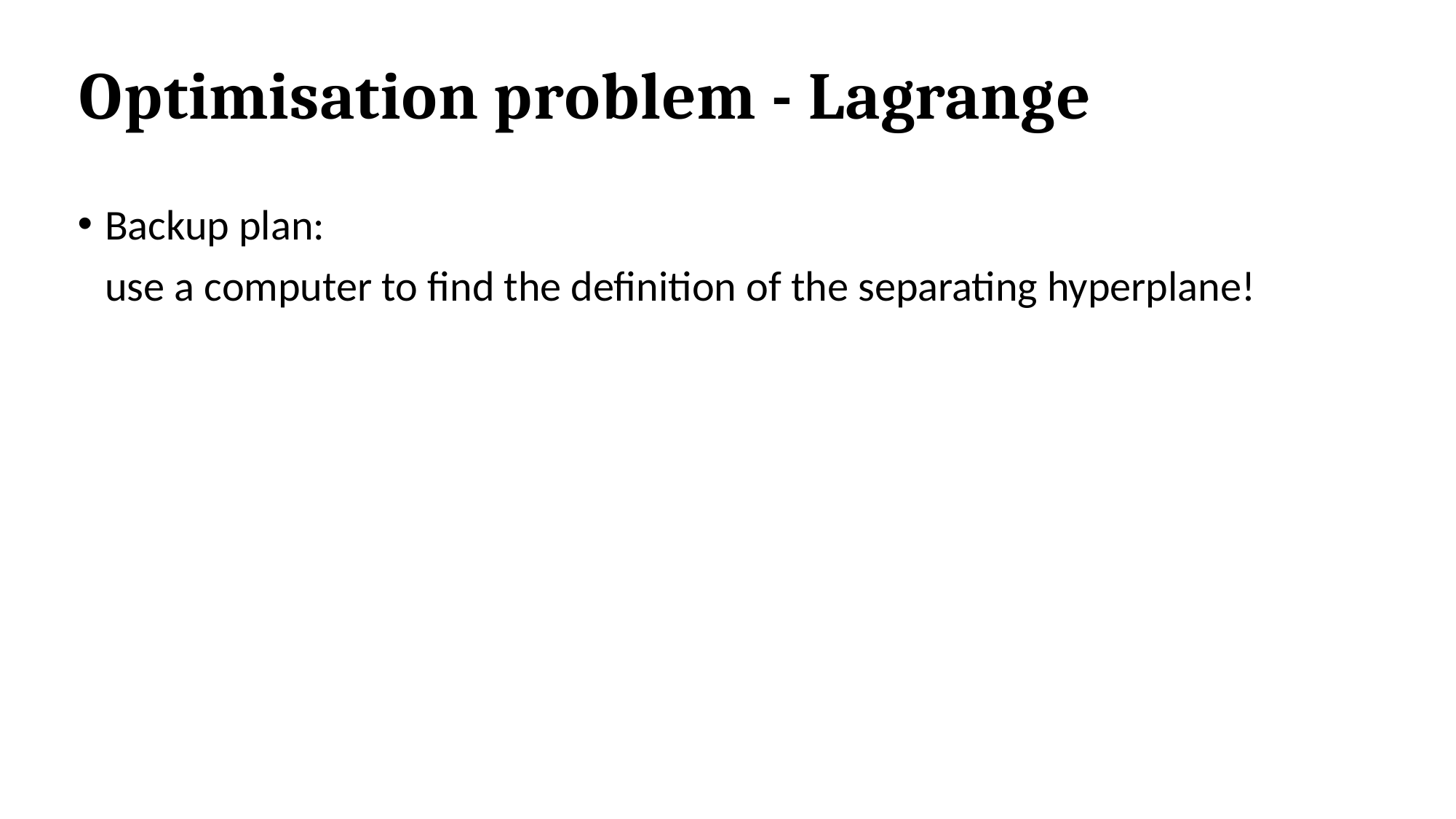

# Optimisation problem - Lagrange
Backup plan:
use a computer to find the definition of the separating hyperplane!